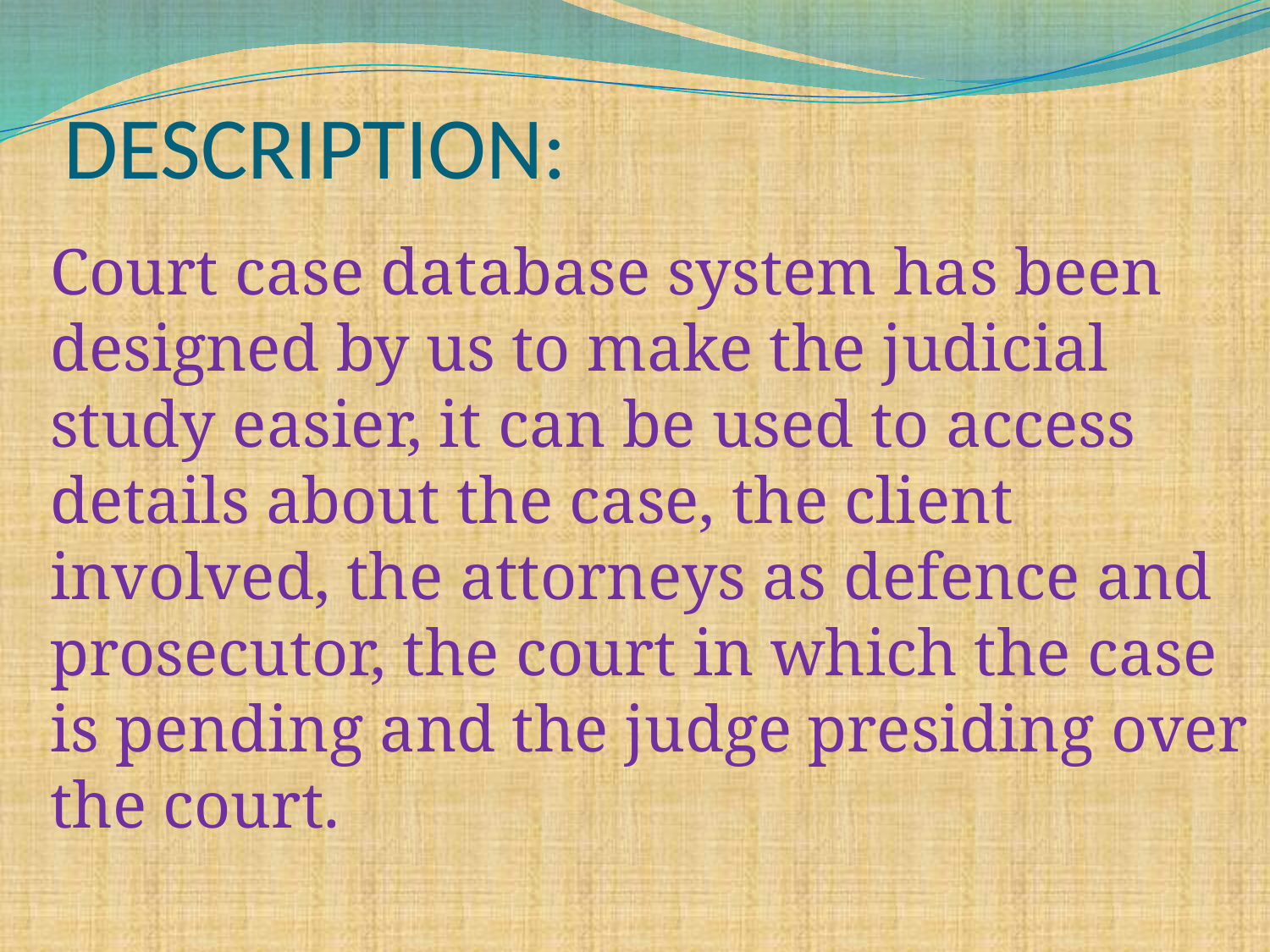

# DESCRIPTION:
Court case database system has been designed by us to make the judicial study easier, it can be used to access details about the case, the client involved, the attorneys as defence and prosecutor, the court in which the case is pending and the judge presiding over the court.